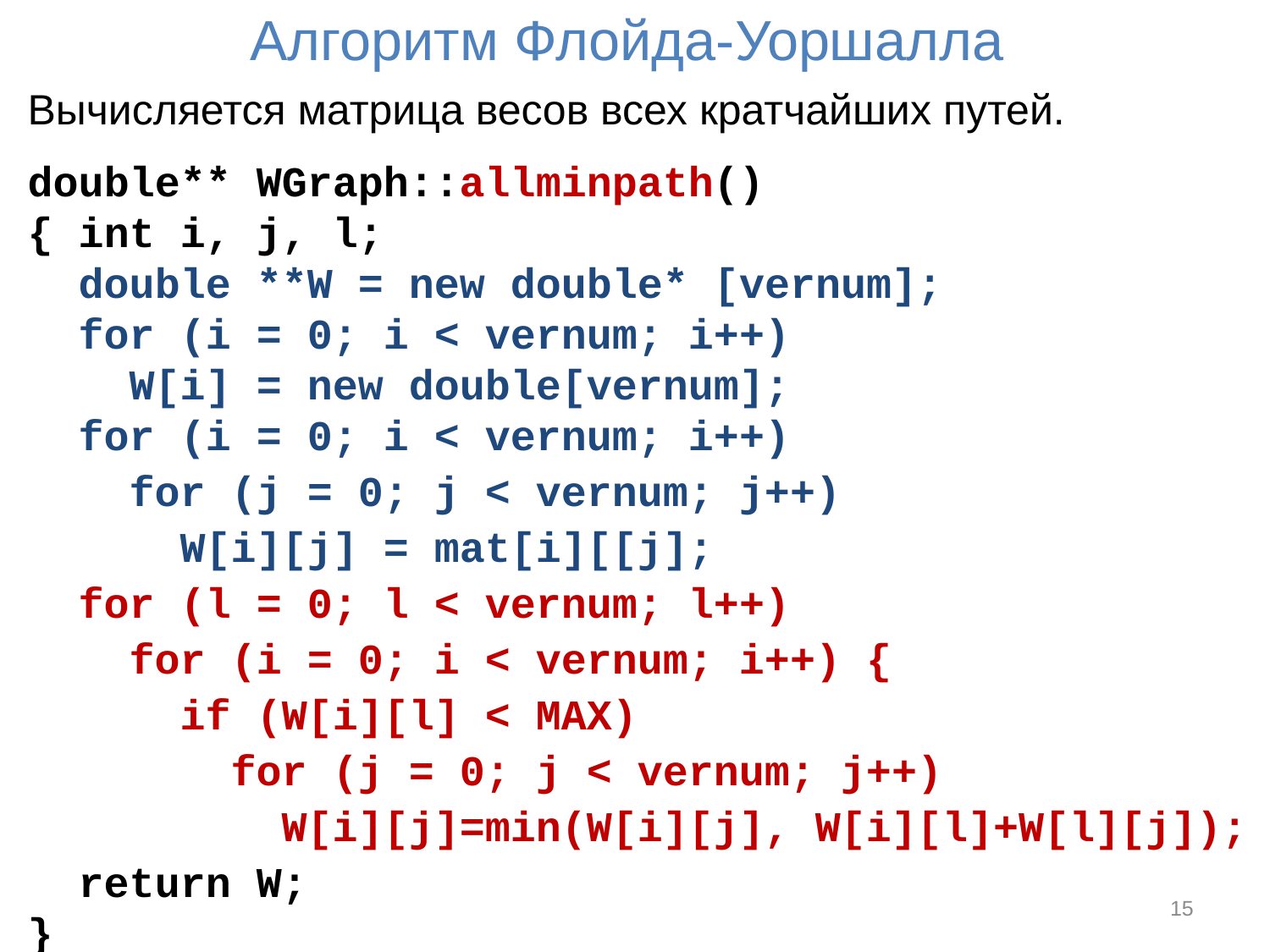

# Алгоритм Флойда-Уоршалла
Вычисляется матрица весов всех кратчайших путей.
double** WGraph::allminpath()
{ int i, j, l;
  double **W = new double* [vernum];
  for (i = 0; i < vernum; i++)
    W[i] = new double[vernum];
  for (i = 0; i < vernum; i++)
    for (j = 0; j < vernum; j++)
      W[i][j] = mat[i][[j];
  for (l = 0; l < vernum; l++)
    for (i = 0; i < vernum; i++) {
      if (W[i][l] < MAX)
        for (j = 0; j < vernum; j++)
          W[i][j]=min(W[i][j], W[i][l]+W[l][j]);
  return W;
}
15